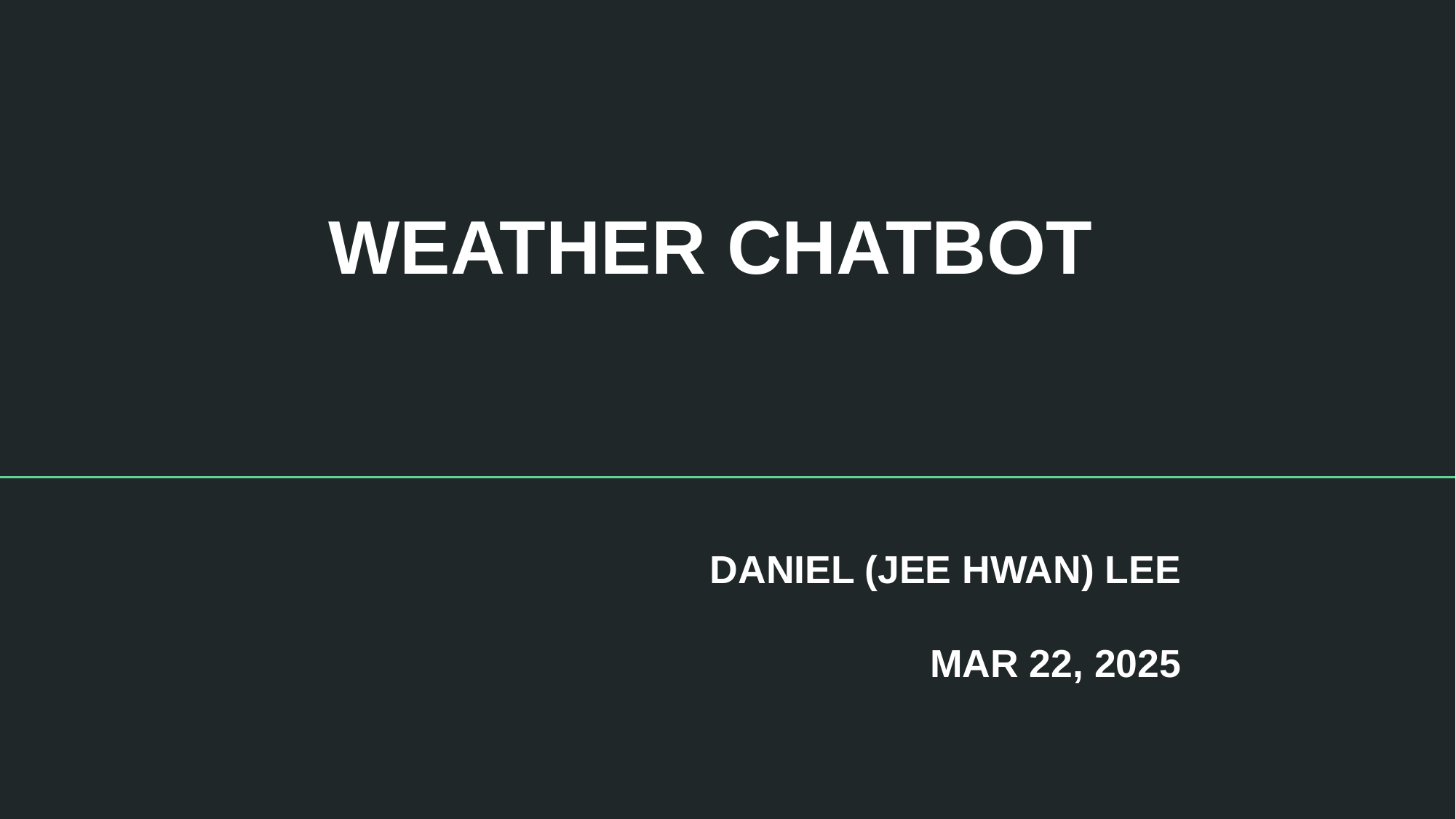

# WEATHER CHATBOT
DANIEL (JEE HWAN) LEE

MAR 22, 2025